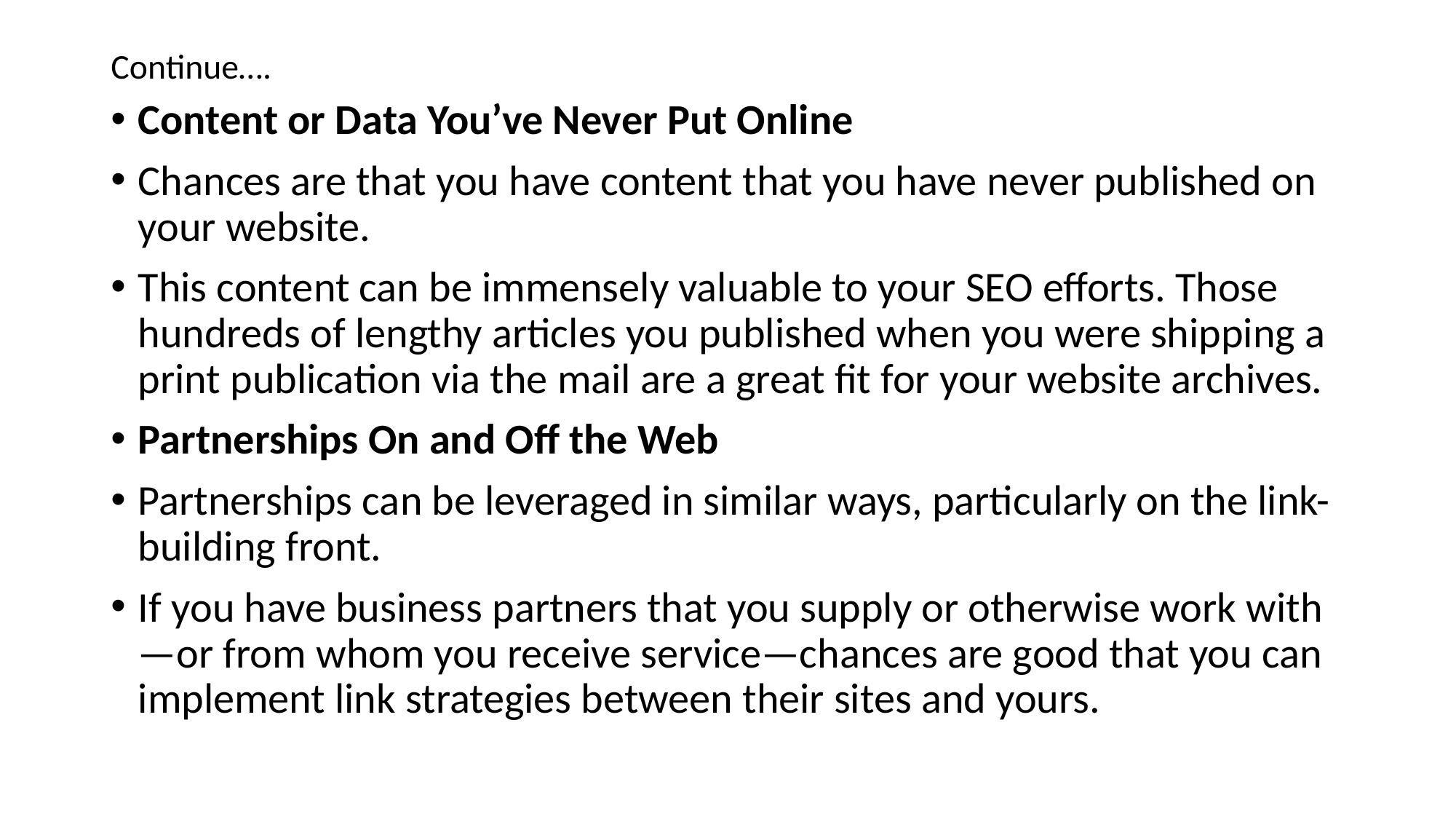

# Continue….
Content or Data You’ve Never Put Online
Chances are that you have content that you have never published on your website.
This content can be immensely valuable to your SEO efforts. Those hundreds of lengthy articles you published when you were shipping a print publication via the mail are a great fit for your website archives.
Partnerships On and Off the Web
Partnerships can be leveraged in similar ways, particularly on the link-building front.
If you have business partners that you supply or otherwise work with—or from whom you receive service—chances are good that you can implement link strategies between their sites and yours.